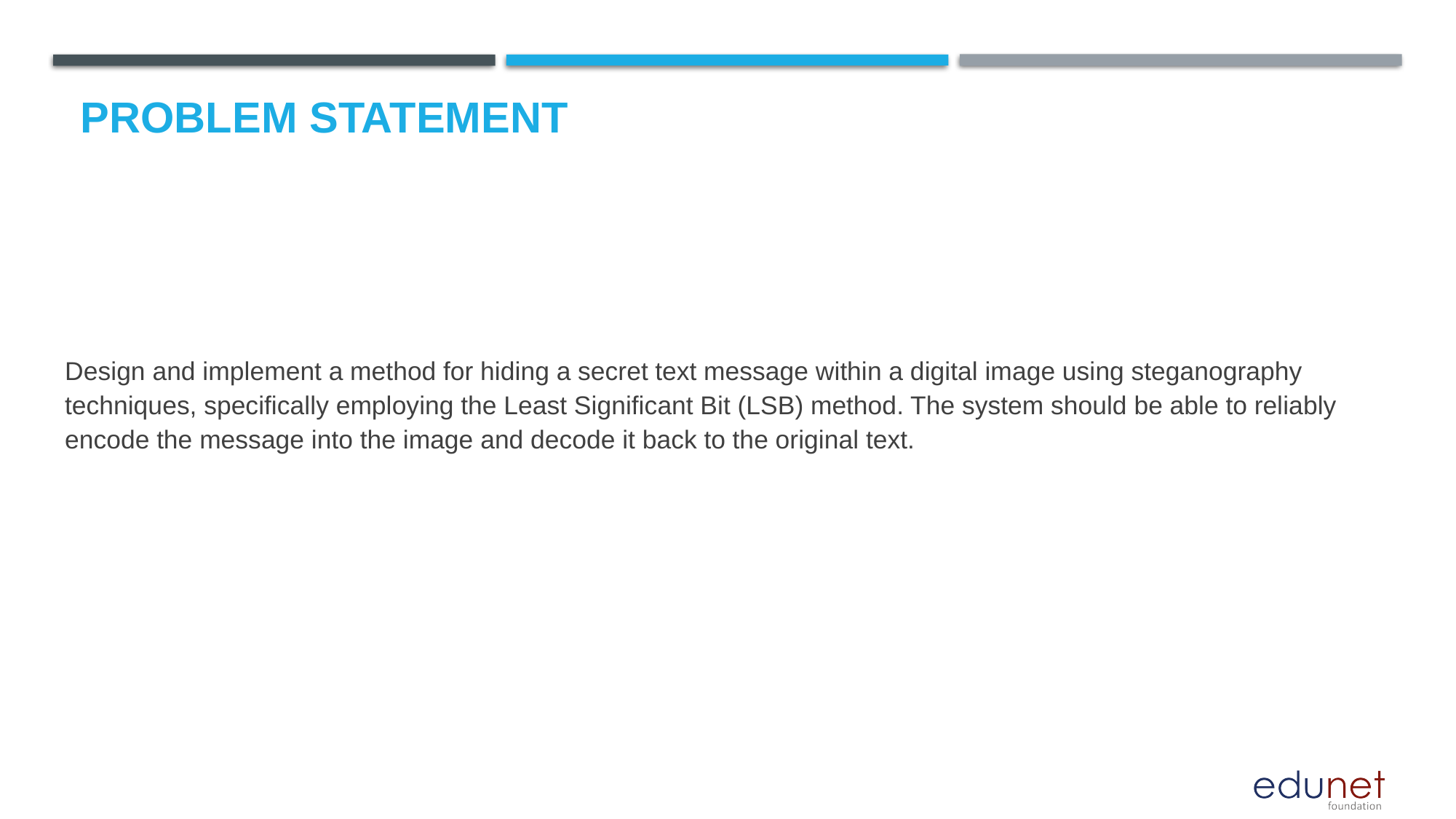

# Problem Statement
Design and implement a method for hiding a secret text message within a digital image using steganography techniques, specifically employing the Least Significant Bit (LSB) method. The system should be able to reliably encode the message into the image and decode it back to the original text.